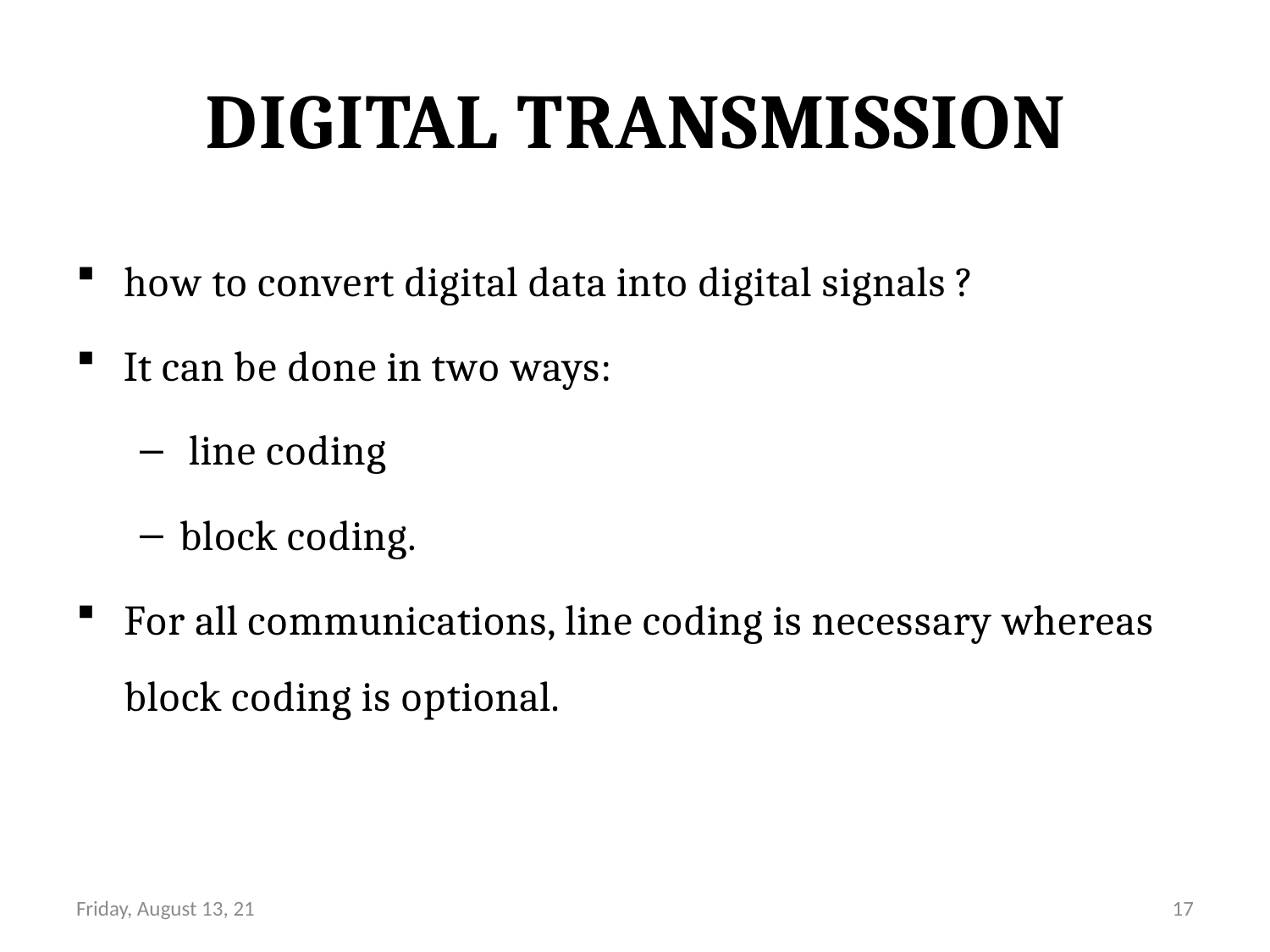

# DIGITAL TRANSMISSION
how to convert digital data into digital signals ?
It can be done in two ways:
 line coding
block coding.
For all communications, line coding is necessary whereas block coding is optional.

Friday, August 13, 21
17